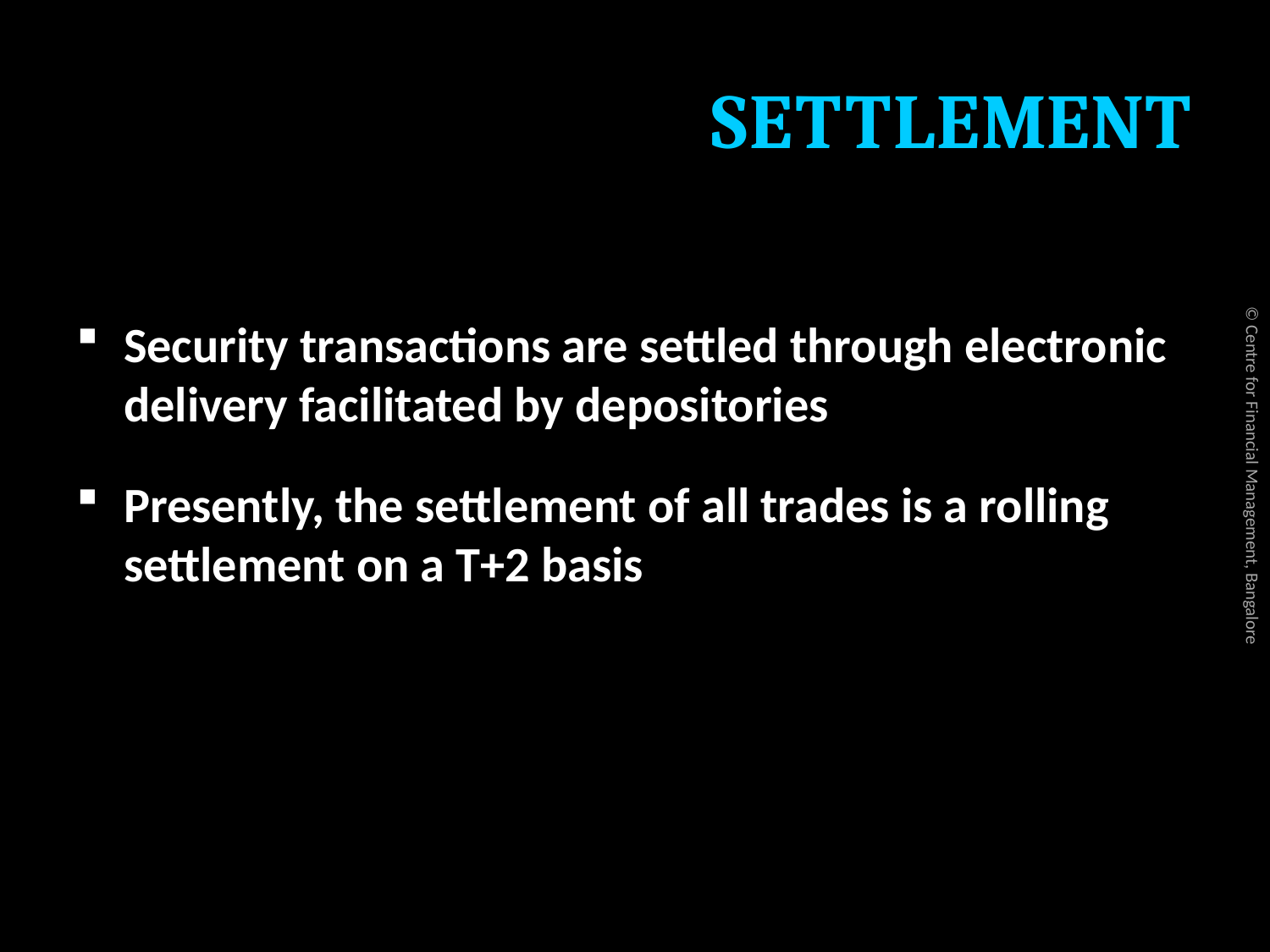

# SETTLEMENT
Security transactions are settled through electronic delivery facilitated by depositories
Presently, the settlement of all trades is a rolling       settlement on a T+2 basis